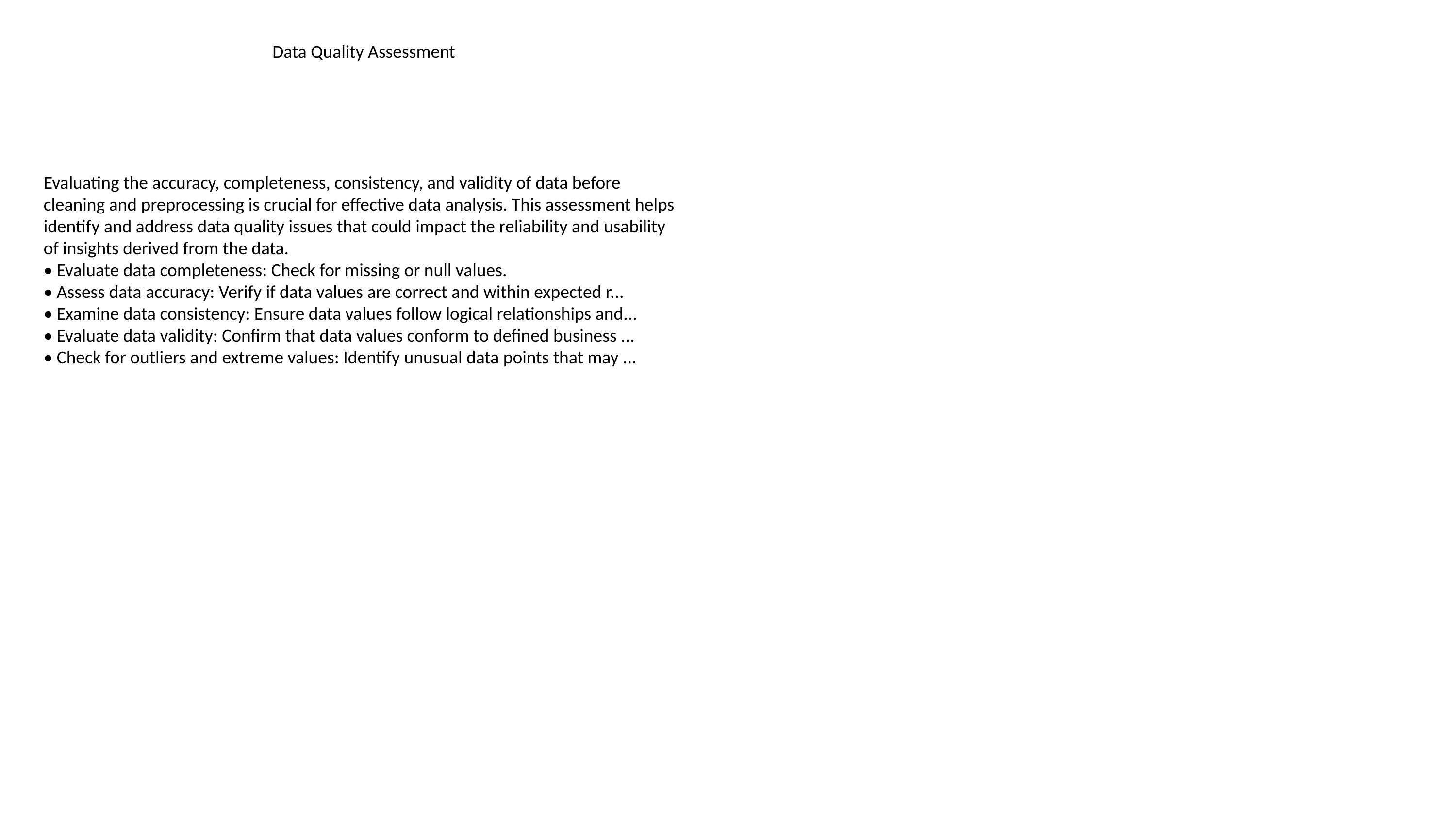

#
Data Quality Assessment

Evaluating the accuracy, completeness, consistency, and validity of data before cleaning and preprocessing is crucial for effective data analysis. This assessment helps identify and address data quality issues that could impact the reliability and usability of insights derived from the data.
• Evaluate data completeness: Check for missing or null values.
• Assess data accuracy: Verify if data values are correct and within expected r...
• Examine data consistency: Ensure data values follow logical relationships and...
• Evaluate data validity: Confirm that data values conform to defined business ...
• Check for outliers and extreme values: Identify unusual data points that may ...